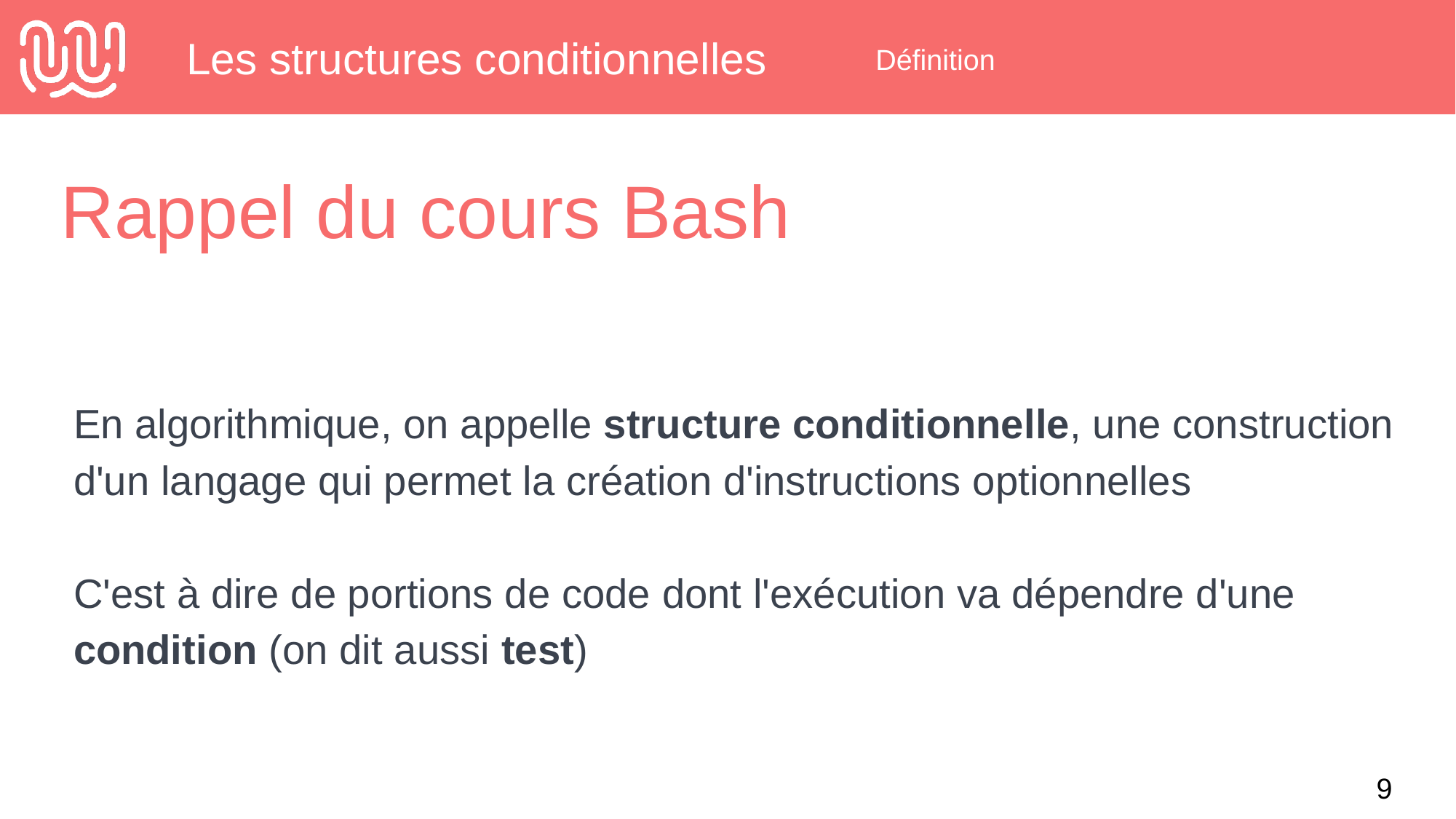

# Les structures conditionnelles
Définition
Rappel du cours Bash
En algorithmique, on appelle structure conditionnelle, une construction d'un langage qui permet la création d'instructions optionnelles

C'est à dire de portions de code dont l'exécution va dépendre d'une condition (on dit aussi test)
9